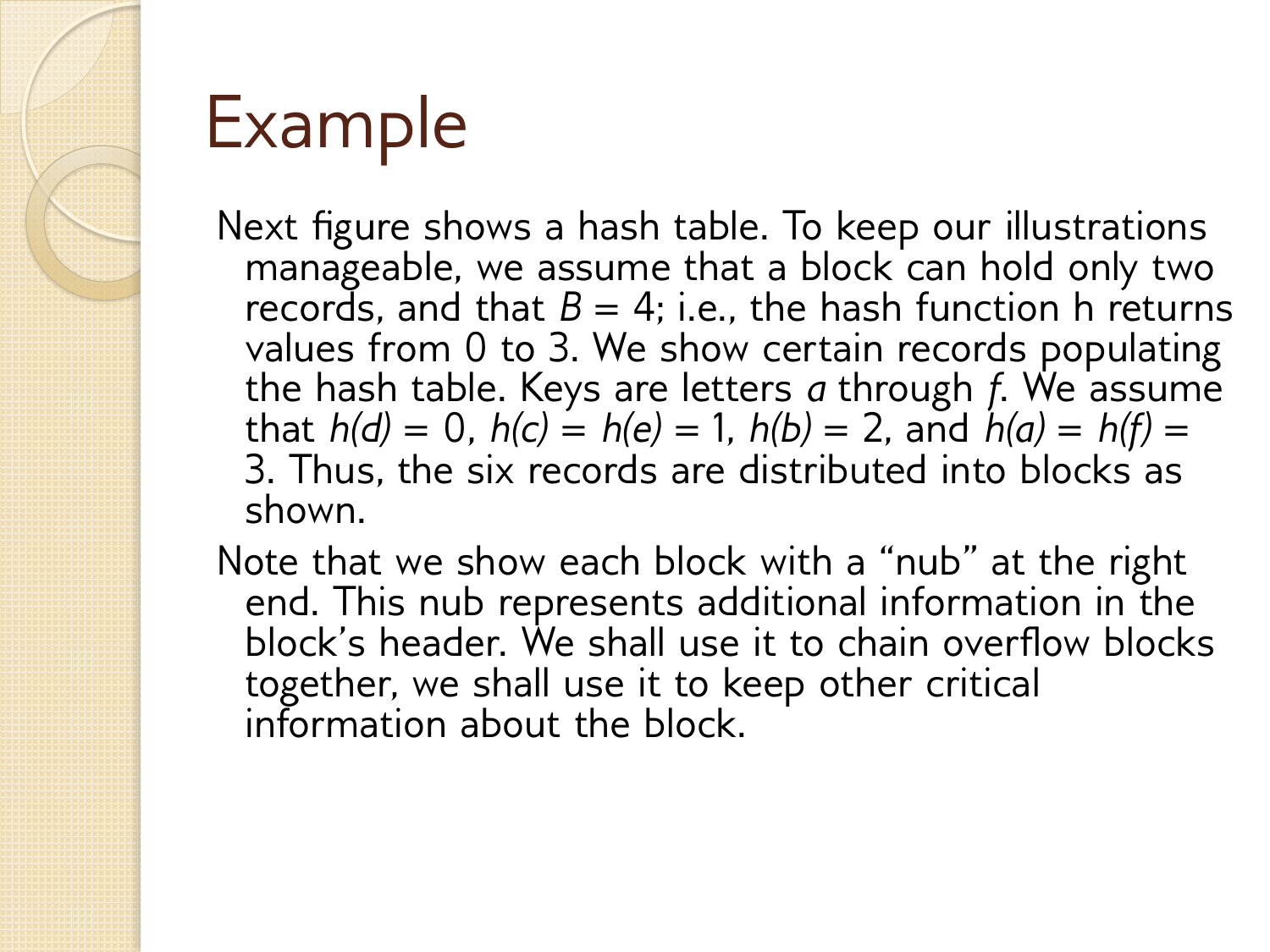

# Example
Next figure shows a hash table. To keep our illustrations manageable, we assume that a block can hold only two records, and that B = 4; i.e., the hash function h returns values from 0 to 3. We show certain records populating the hash table. Keys are letters a through f. We assume that h(d) = 0, h(c) = h(e) = 1, h(b) = 2, and h(a) = h(f) = 3. Thus, the six records are distributed into blocks as shown.
Note that we show each block with a “nub” at the right end. This nub represents additional information in the block’s header. We shall use it to chain overflow blocks together, we shall use it to keep other critical information about the block.